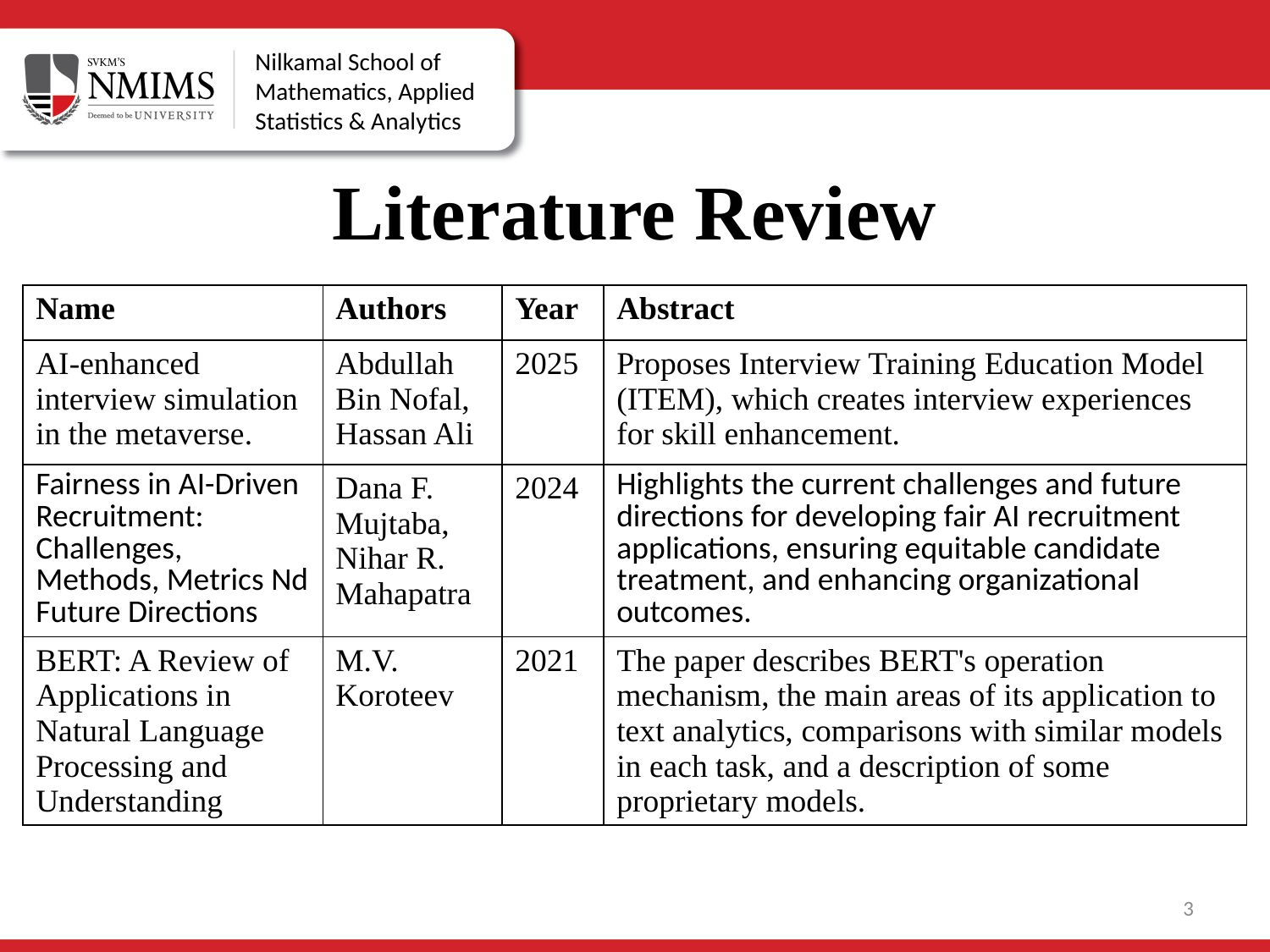

# Literature Review
| Name | Authors | Year | Abstract |
| --- | --- | --- | --- |
| AI-enhanced interview simulation in the metaverse. | Abdullah Bin Nofal, Hassan Ali | 2025 | Proposes Interview Training Education Model (ITEM), which creates interview experiences for skill enhancement. |
| Fairness in AI-Driven Recruitment: Challenges, Methods, Metrics Nd Future Directions | Dana F. Mujtaba, Nihar R. Mahapatra | 2024 | Highlights the current challenges and future directions for developing fair AI recruitment applications, ensuring equitable candidate treatment, and enhancing organizational outcomes. |
| BERT: A Review of Applications in Natural Language Processing and Understanding | M.V. Koroteev | 2021 | The paper describes BERT's operation mechanism, the main areas of its application to text analytics, comparisons with similar models in each task, and a description of some proprietary models. |
3